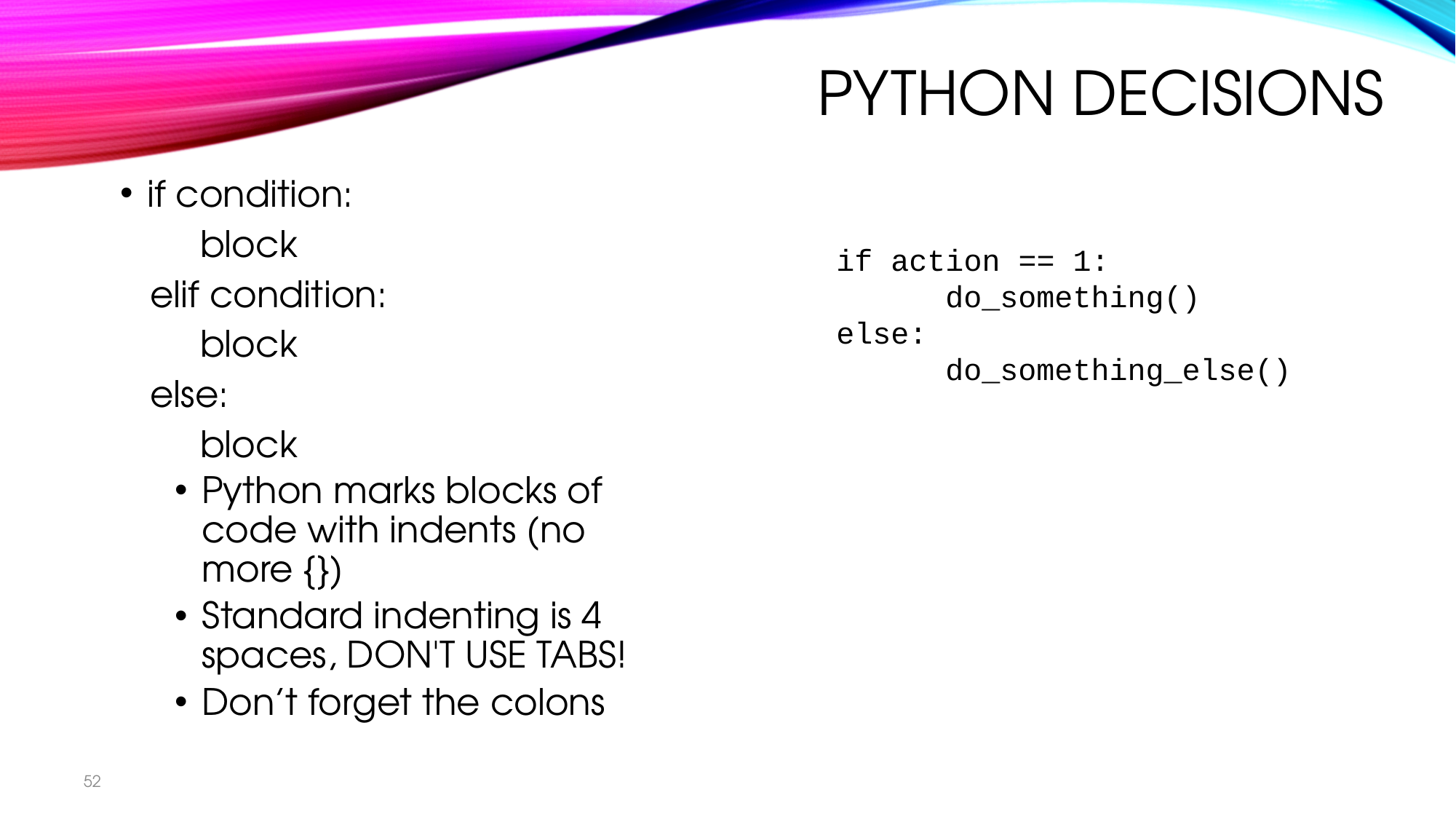

# Python Decisions
if condition:
        block
   elif condition:
        block
   else:
        block
Python marks blocks of code with indents (no more {})
Standard indenting is 4 spaces, DON'T USE TABS!
Don’t forget the colons
if action == 1:
	do_something()
else:
	do_something_else()
52